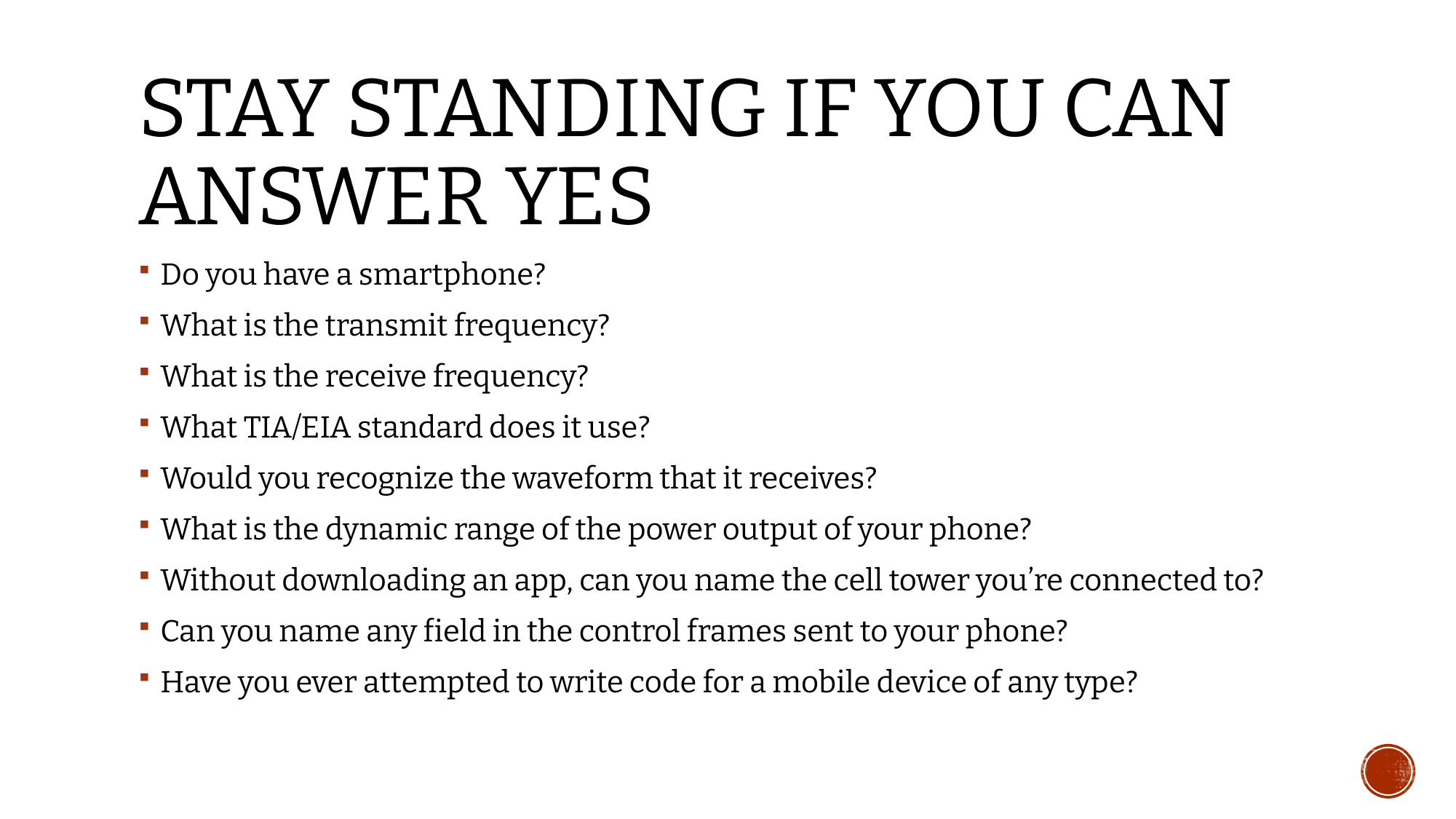

# Stay standing if you can answer yes
Do you have a smartphone?
What is the transmit frequency?
What is the receive frequency?
What TIA/EIA standard does it use?
Would you recognize the waveform that it receives?
What is the dynamic range of the power output of your phone?
Without downloading an app, can you name the cell tower you’re connected to?
Can you name any field in the control frames sent to your phone?
Have you ever attempted to write code for a mobile device of any type?